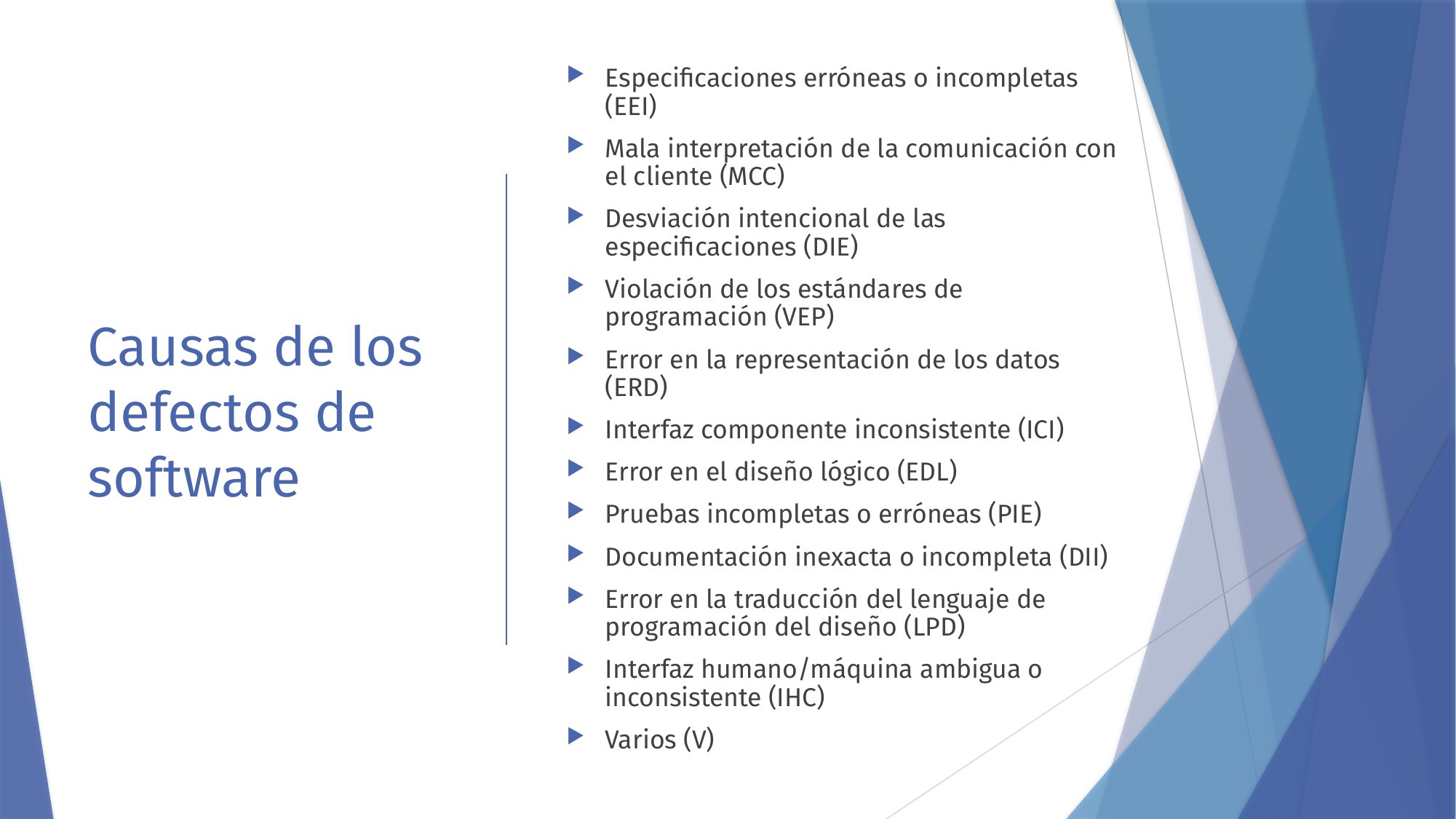

Especificaciones erróneas o incompletas (EEI)
Mala interpretación de la comunicación con el cliente (MCC)
Desviación intencional de las especificaciones (DIE)
Violación de los estándares de programación (VEP)
Error en la representación de los datos (ERD)
Interfaz componente inconsistente (ICI)
Error en el diseño lógico (EDL)
Pruebas incompletas o erróneas (PIE)
Documentación inexacta o incompleta (DII)
Error en la traducción del lenguaje de programación del diseño (LPD)
Interfaz humano/máquina ambigua o inconsistente (IHC)
Varios (V)
# Causas de los defectos de software